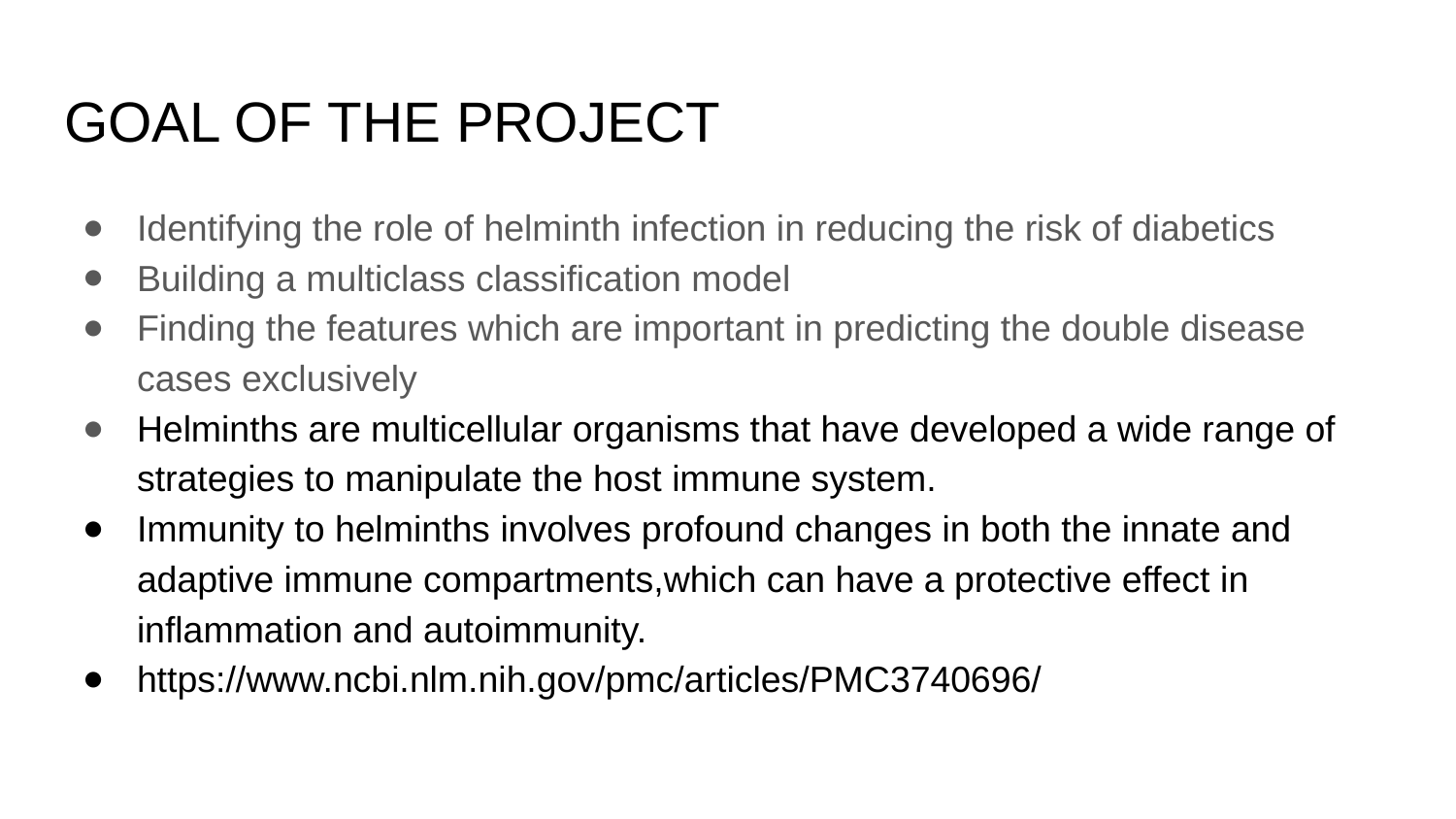

# GOAL OF THE PROJECT
Identifying the role of helminth infection in reducing the risk of diabetics
Building a multiclass classification model
Finding the features which are important in predicting the double disease cases exclusively
Helminths are multicellular organisms that have developed a wide range of strategies to manipulate the host immune system.
Immunity to helminths involves profound changes in both the innate and adaptive immune compartments,which can have a protective effect in inflammation and autoimmunity.
https://www.ncbi.nlm.nih.gov/pmc/articles/PMC3740696/